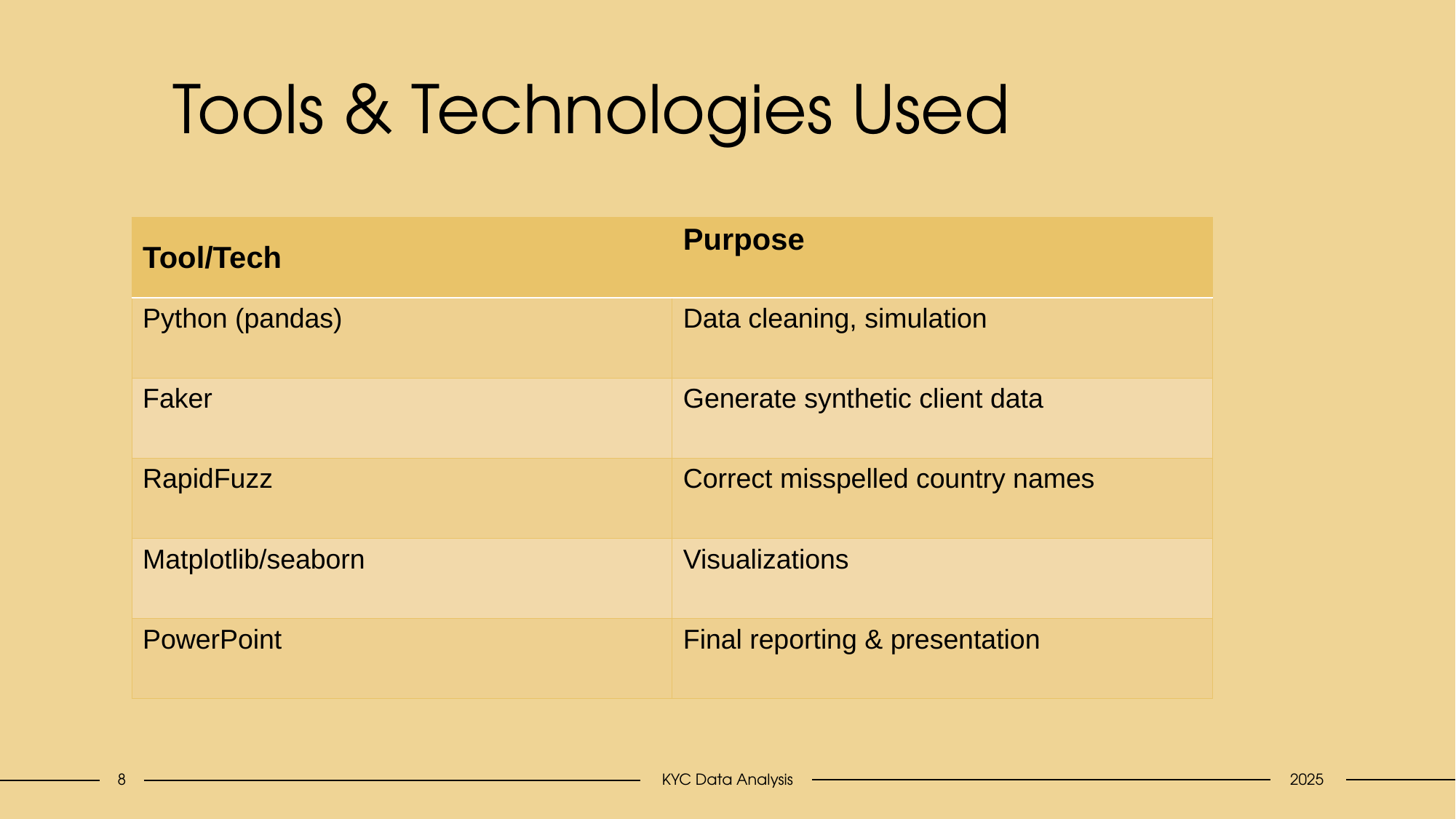

Tools & Technologies Used
| Tool/Tech | Purpose |
| --- | --- |
| Python (pandas) | Data cleaning, simulation |
| Faker | Generate synthetic client data |
| RapidFuzz | Correct misspelled country names |
| Matplotlib/seaborn | Visualizations |
| PowerPoint | Final reporting & presentation |
8

KYC Data Analysis

2025